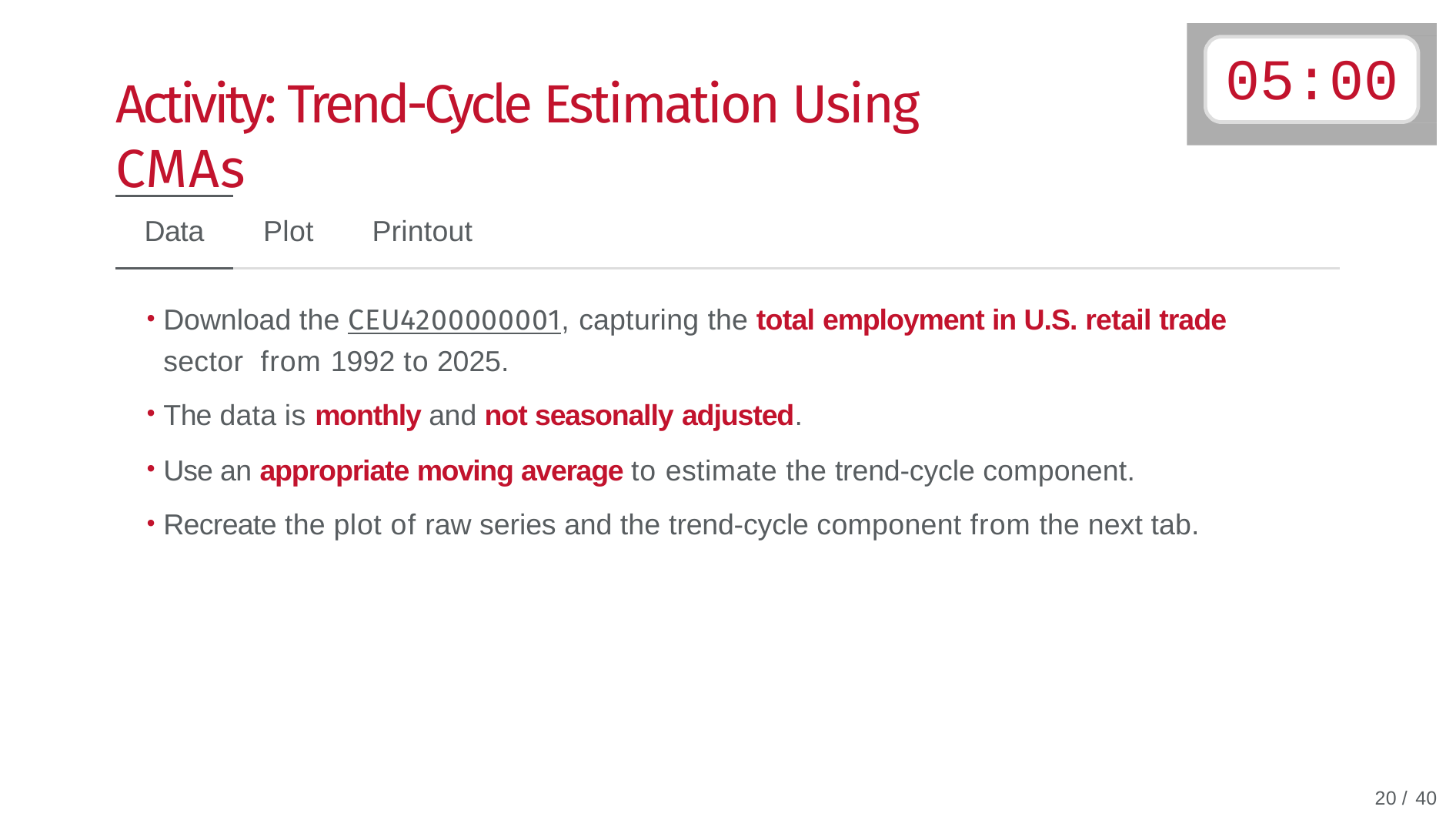

# 05:00
Activity: Trend-Cycle Estimation Using CMAs

Data	Plot	Printout

Download the CEU4200000001, capturing the total employment in U.S. retail trade sector  from 1992 to 2025.
The data is monthly and not seasonally adjusted.
Use an appropriate moving average to estimate the trend-cycle component.
Recreate the plot of raw series and the trend-cycle component from the next tab.

20 / 40